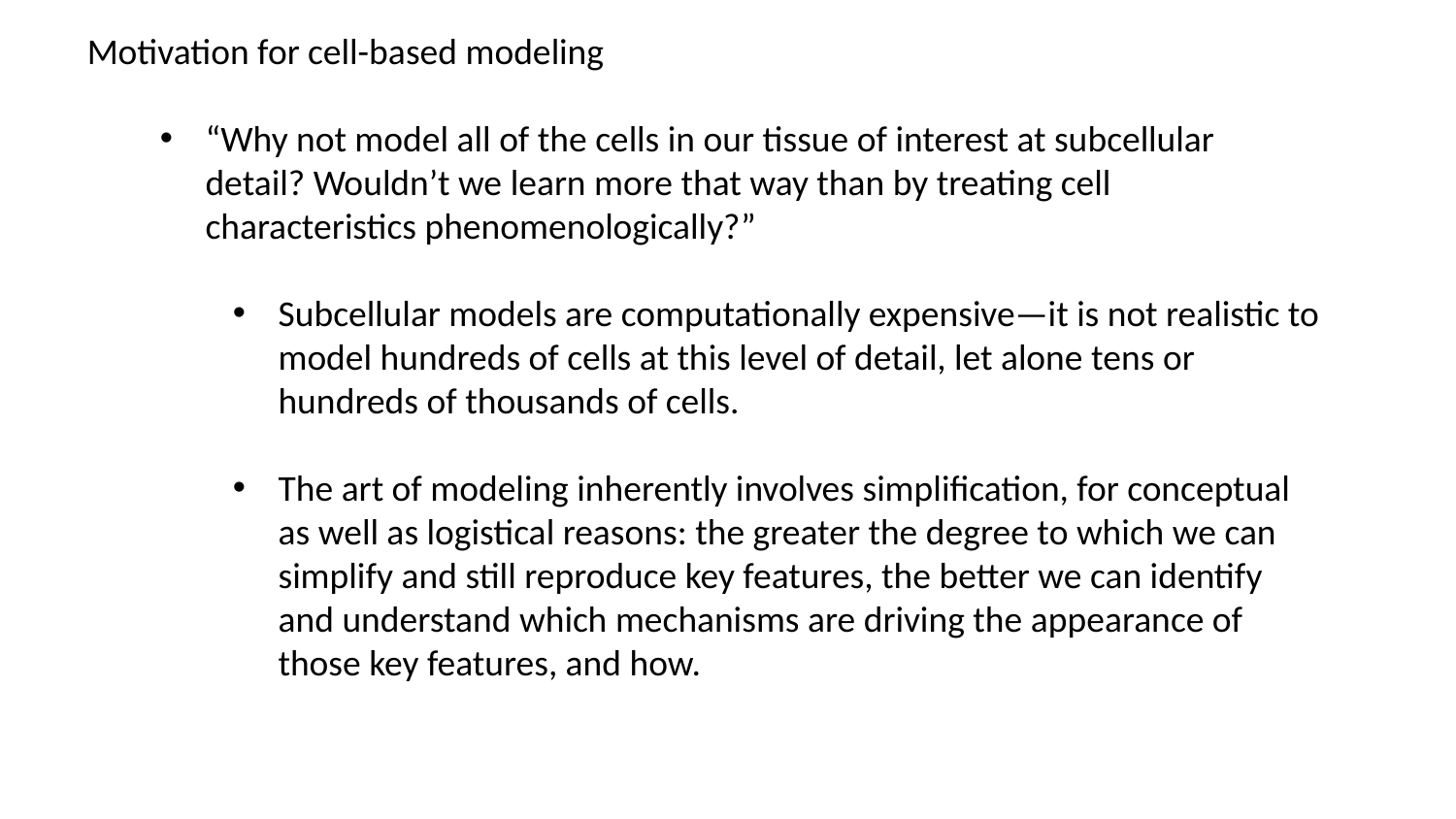

Motivation for cell-based modeling

“Why not model all of the cells in our tissue of interest at subcellular detail? Wouldn’t we learn more that way than by treating cell characteristics phenomenologically?”

Subcellular models are computationally expensive—it is not realistic to model hundreds of cells at this level of detail, let alone tens or hundreds of thousands of cells.

The art of modeling inherently involves simplification, for conceptual as well as logistical reasons: the greater the degree to which we can simplify and still reproduce key features, the better we can identify and understand which mechanisms are driving the appearance of those key features, and how.